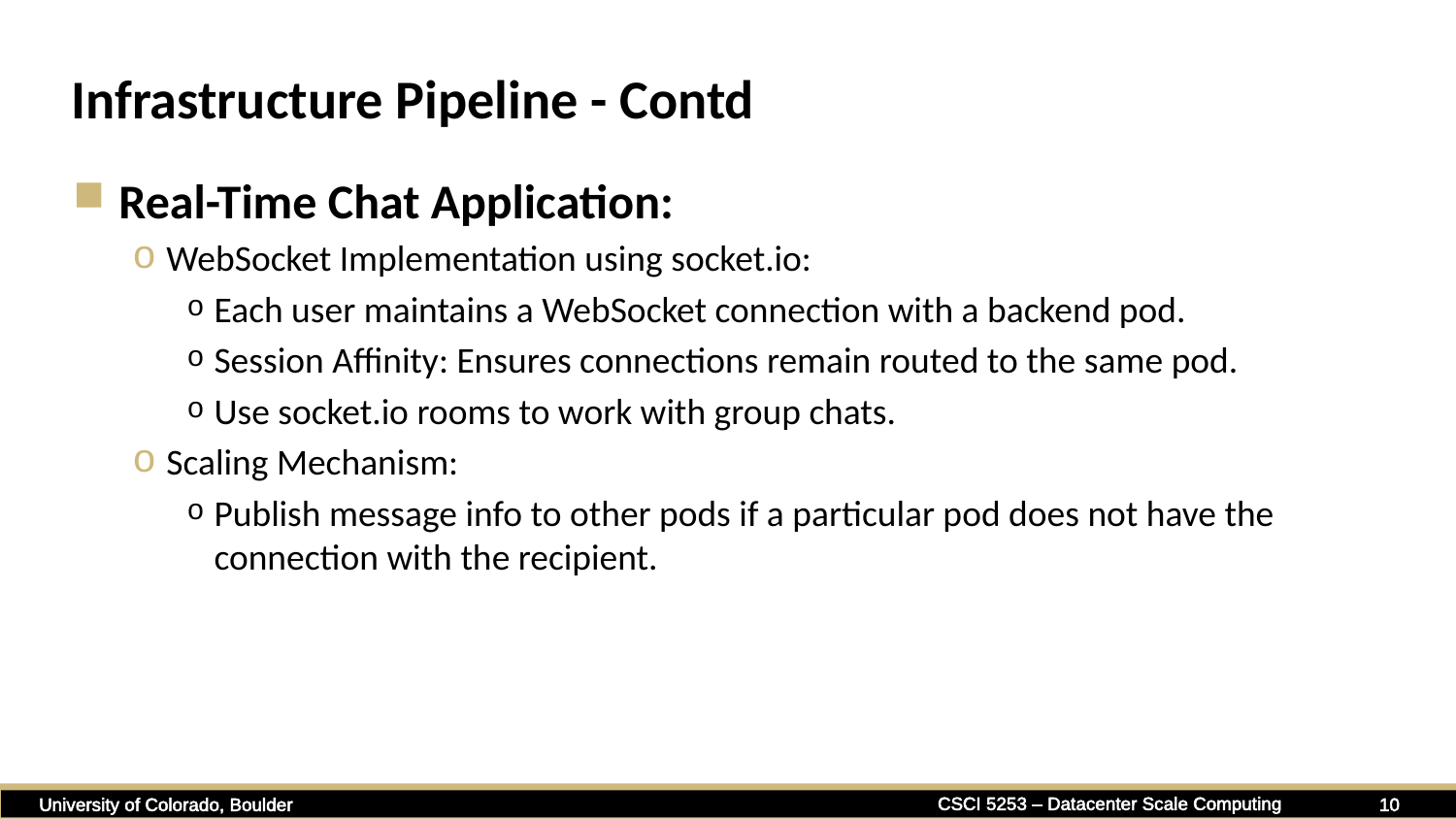

# Infrastructure Pipeline - Contd
Real-Time Chat Application:
WebSocket Implementation using socket.io:
Each user maintains a WebSocket connection with a backend pod.
Session Affinity: Ensures connections remain routed to the same pod.
Use socket.io rooms to work with group chats.
Scaling Mechanism:
Publish message info to other pods if a particular pod does not have the connection with the recipient.